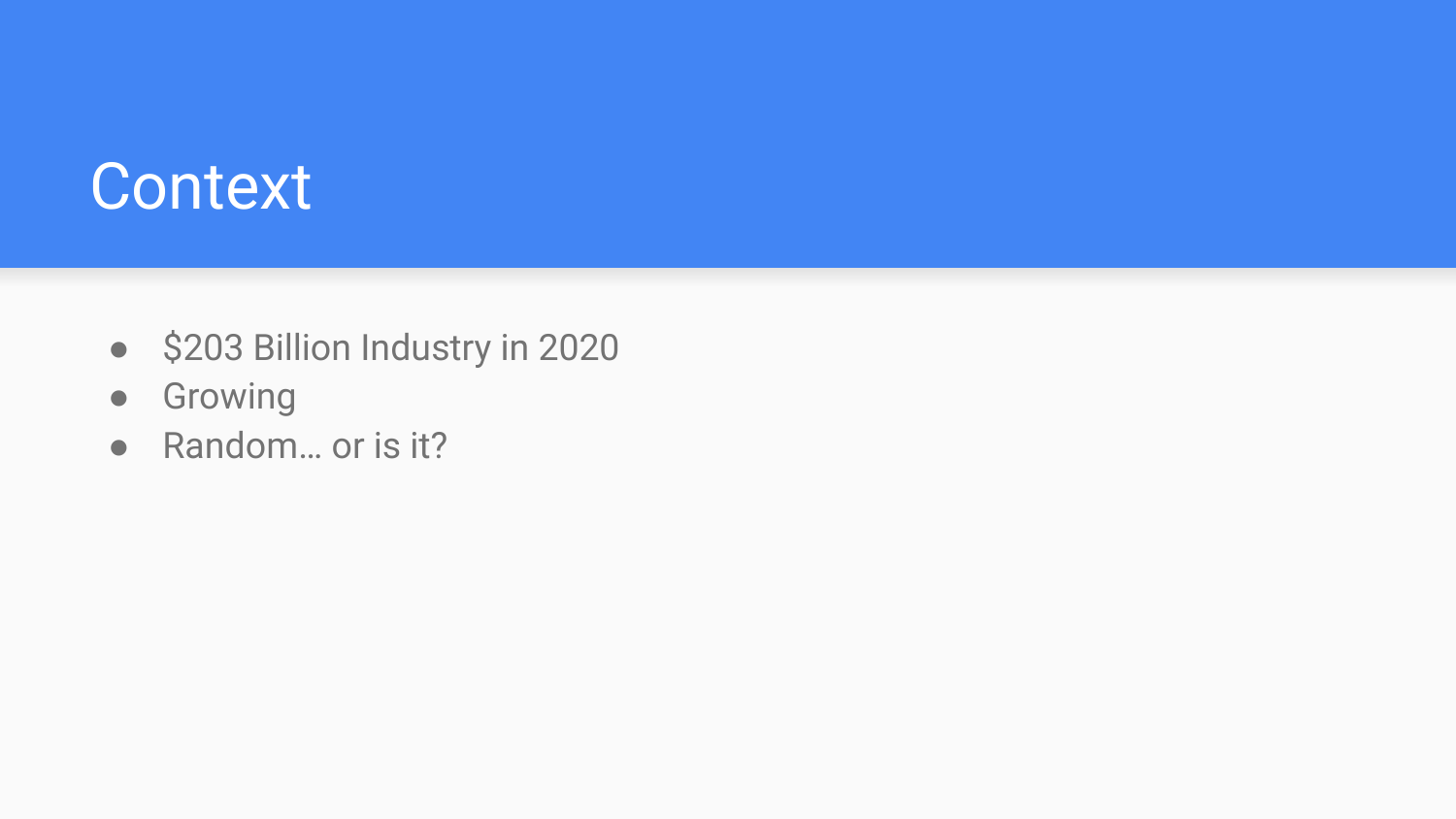

# Context
$203 Billion Industry in 2020
Growing
Random… or is it?